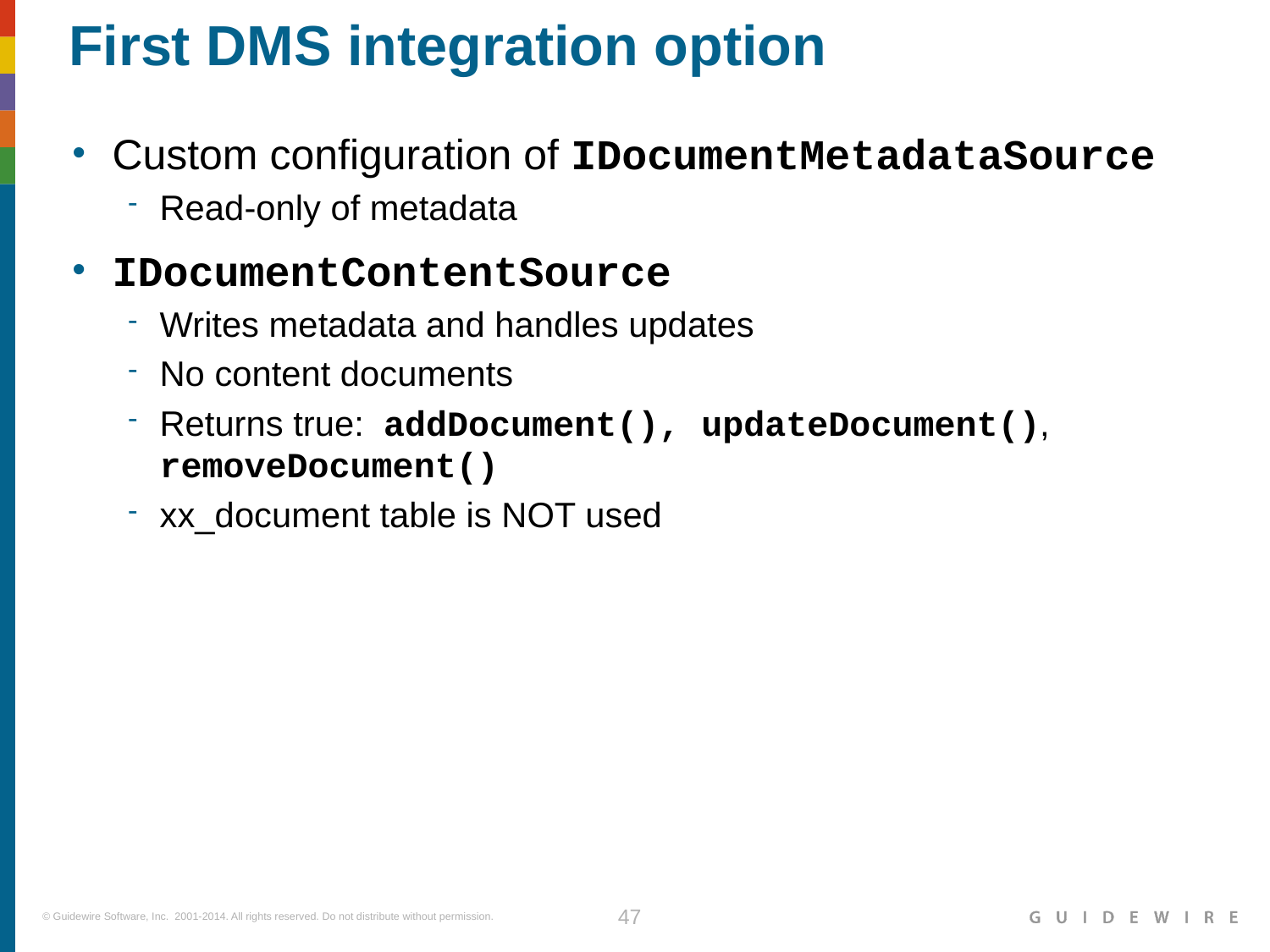

# First DMS integration option
Custom configuration of IDocumentMetadataSource
Read-only of metadata
IDocumentContentSource
Writes metadata and handles updates
No content documents
Returns true:  addDocument(), updateDocument(), removeDocument()
xx_document table is NOT used